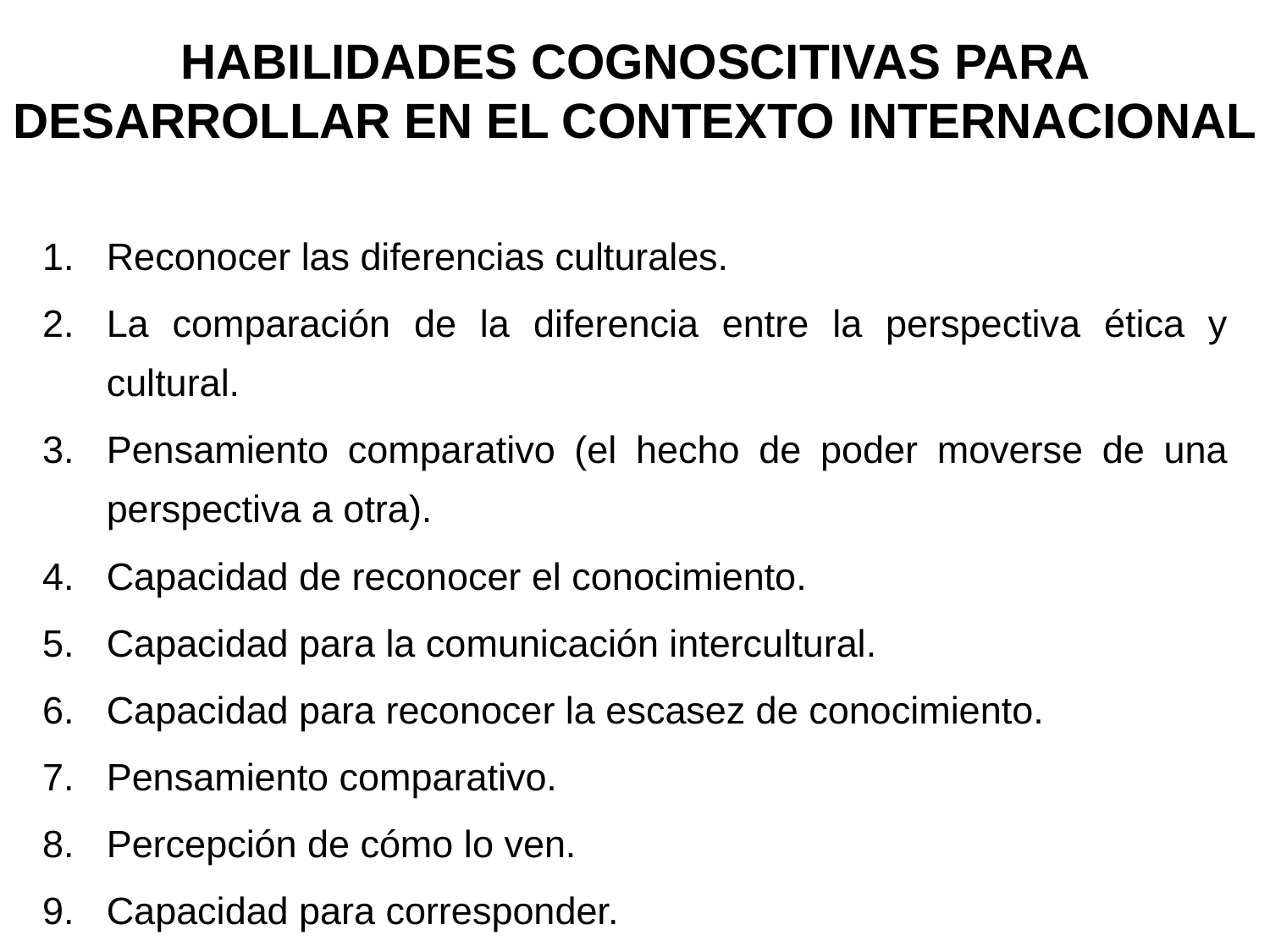

# HABILIDADES COGNOSCITIVAS PARA DESARROLLAR EN EL CONTEXTO INTERNACIONAL
Reconocer las diferencias culturales.
La comparación de la diferencia entre la perspectiva ética y cultural.
Pensamiento comparativo (el hecho de poder moverse de una perspectiva a otra).
Capacidad de reconocer el conocimiento.
Capacidad para la comunicación intercultural.
Capacidad para reconocer la escasez de conocimiento.
Pensamiento comparativo.
Percepción de cómo lo ven.
Capacidad para corresponder.